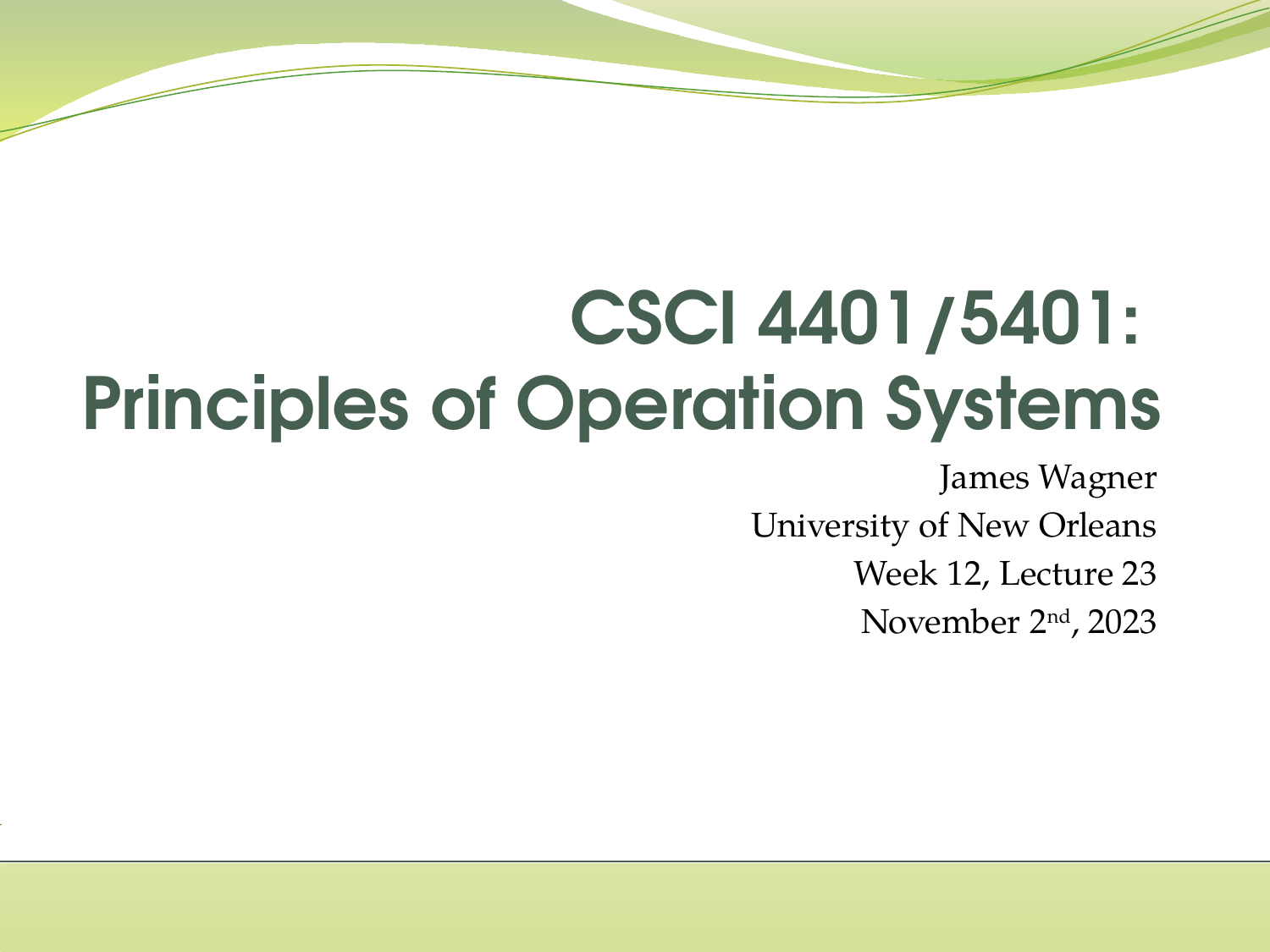

# CSCI 4401/5401: Principles of Operation Systems
James Wagner
University of New Orleans
Week 12, Lecture 23
November 2nd, 2023